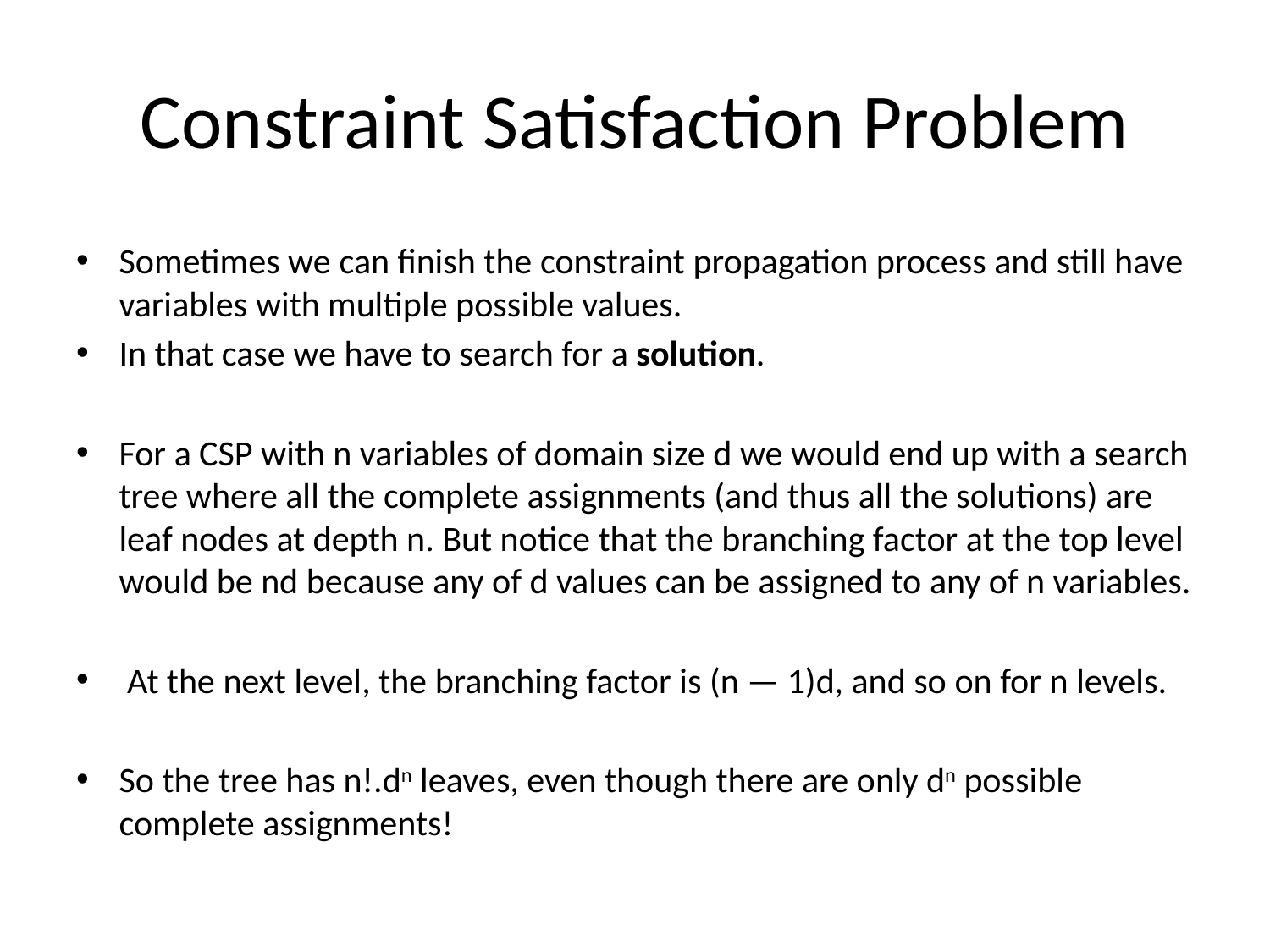

# Constraint Satisfaction Problem
Sometimes we can finish the constraint propagation process and still have variables with multiple possible values.
In that case we have to search for a solution.

For a CSP with n variables of domain size d we would end up with a search tree where all the complete assignments (and thus all the solutions) are leaf nodes at depth n. But notice that the branching factor at the top level would be nd because any of d values can be assigned to any of n variables.

 At the next level, the branching factor is (n — 1)d, and so on for n levels.

So the tree has n!.dn leaves, even though there are only dn possible complete assignments!